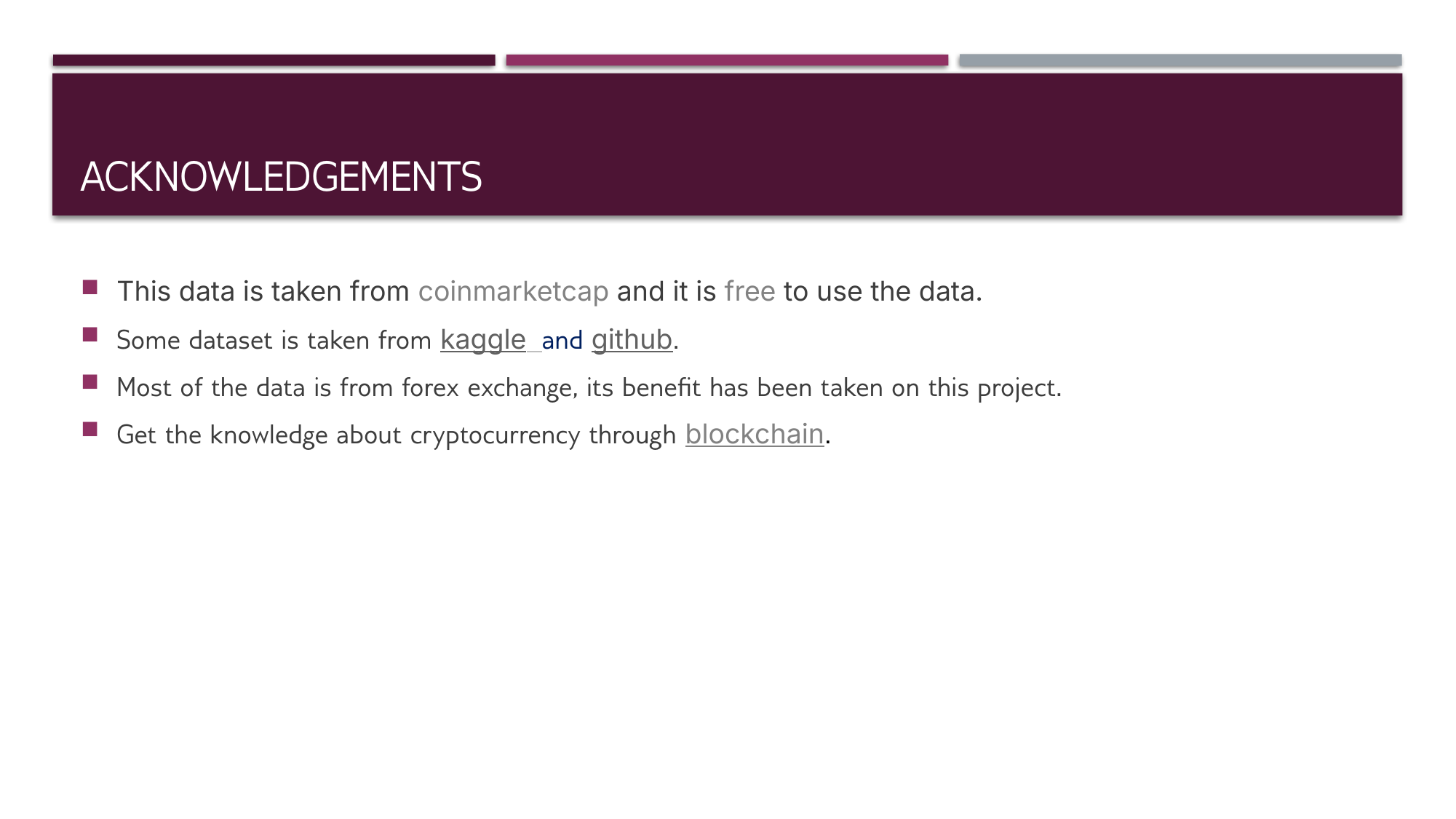

# acknowledgements

This data is taken from coinmarketcap and it is free to use the data.
Some dataset is taken from kaggle  and github.
Most of the data is from forex exchange, its benefit has been taken on this project.
Get the knowledge about cryptocurrency through blockchain.